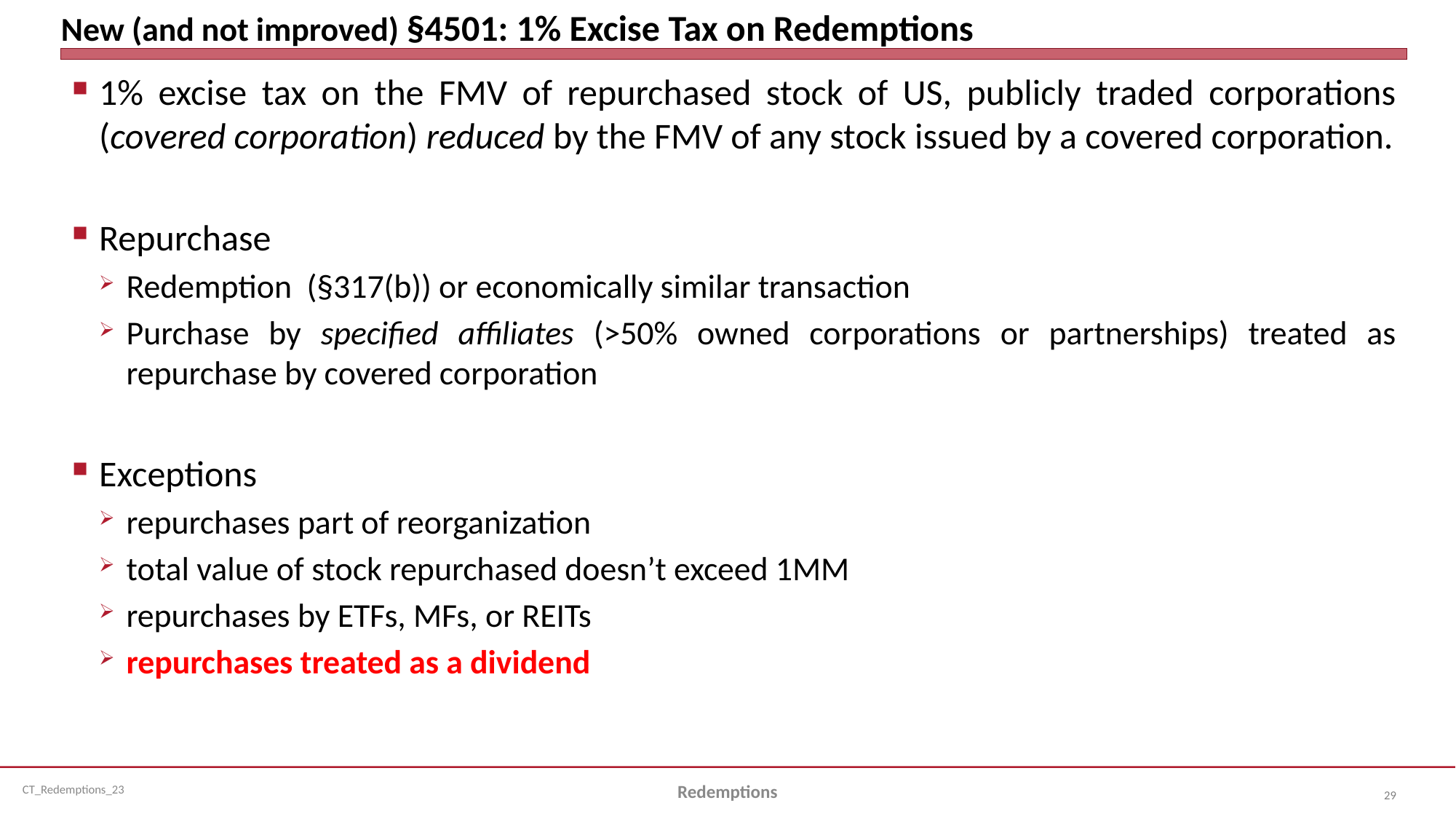

# New (and not improved) §4501: 1% Excise Tax on Redemptions
1% excise tax on the FMV of repurchased stock of US, publicly traded corporations (covered corporation) reduced by the FMV of any stock issued by a covered corporation.

Repurchase
Redemption  (§317(b)) or economically similar transaction
Purchase by specified affiliates (>50% owned corporations or partnerships) treated as repurchase by covered corporation

Exceptions
repurchases part of reorganization
total value of stock repurchased doesn’t exceed 1MM
repurchases by ETFs, MFs, or REITs
repurchases treated as a dividend
Redemptions
29